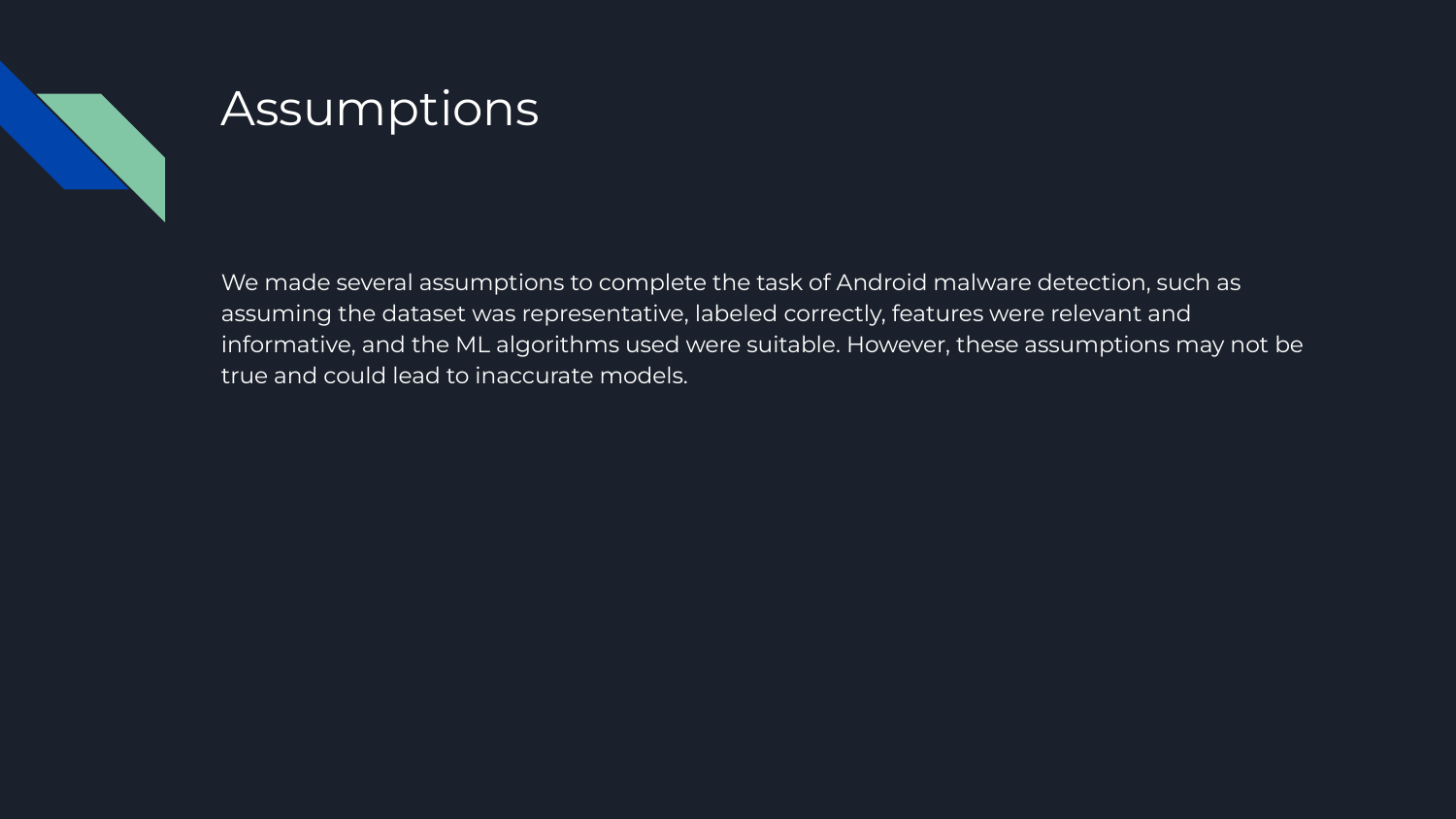

# Assumptions

We made several assumptions to complete the task of Android malware detection, such as assuming the dataset was representative, labeled correctly, features were relevant and informative, and the ML algorithms used were suitable. However, these assumptions may not be true and could lead to inaccurate models.